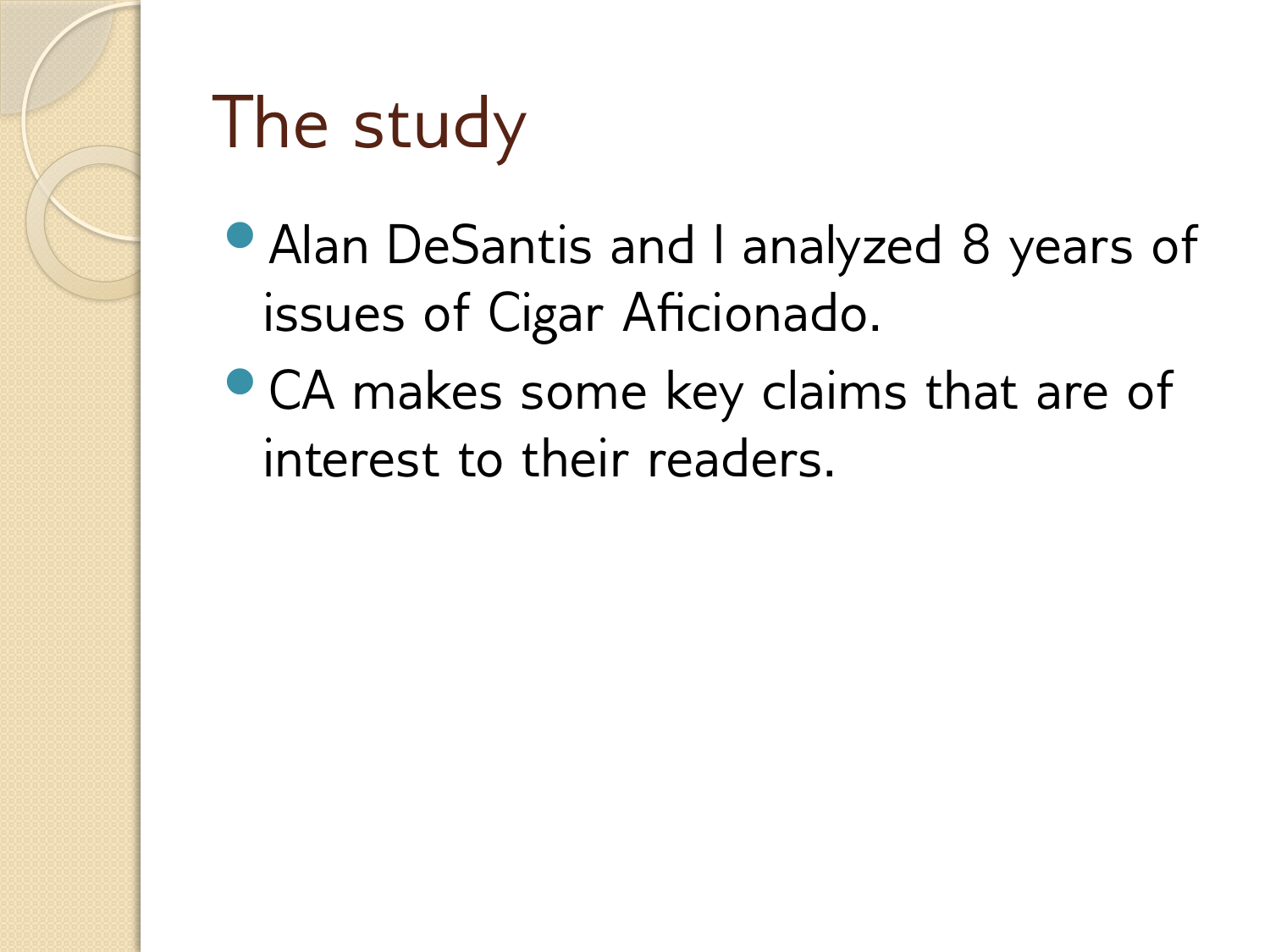

# The study
Alan DeSantis and I analyzed 8 years of issues of Cigar Aficionado.
CA makes some key claims that are of interest to their readers.